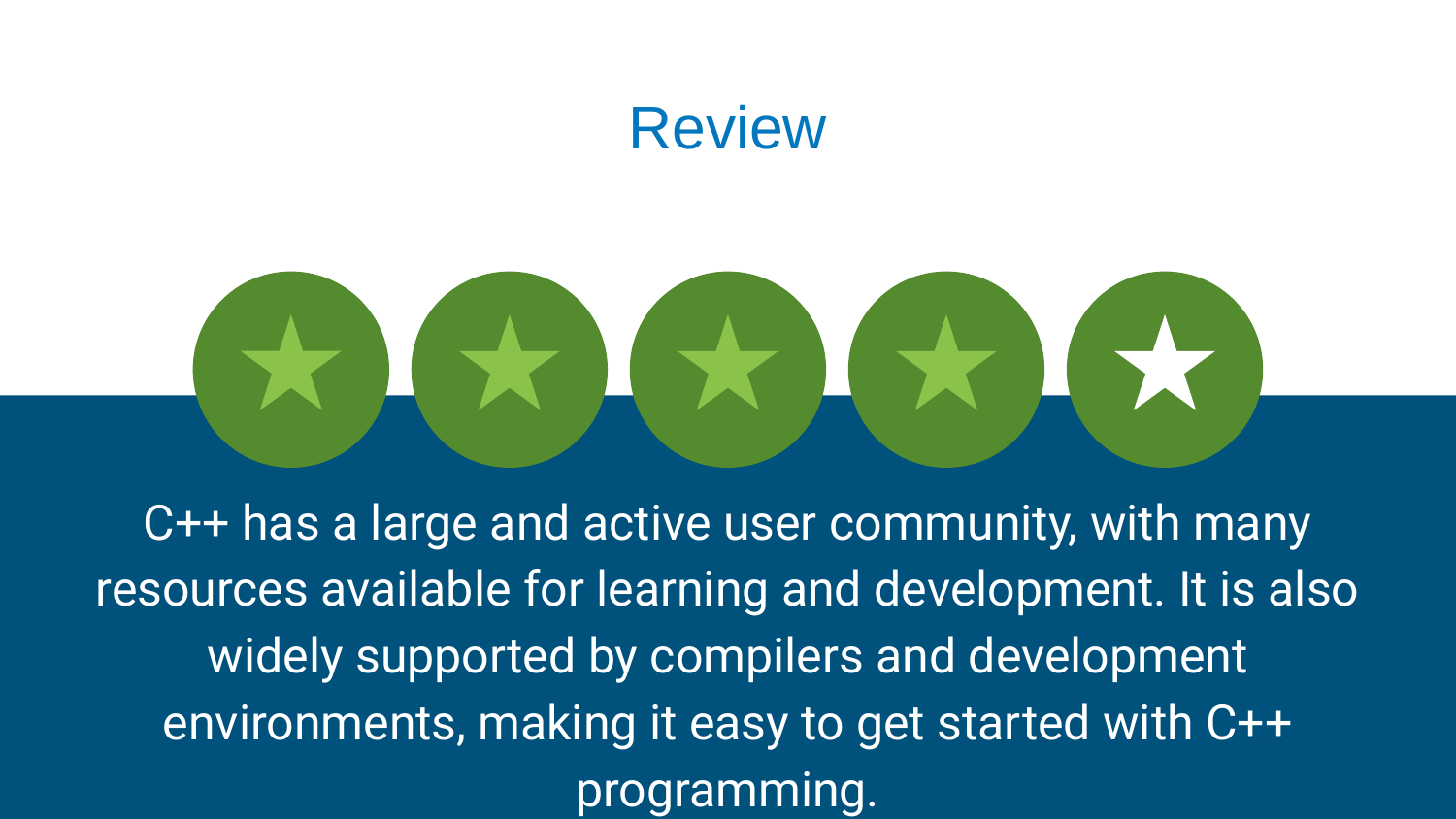

Review

C++ has a large and active user community, with many resources available for learning and development. It is also widely supported by compilers and development environments, making it easy to get started with C++ programming.